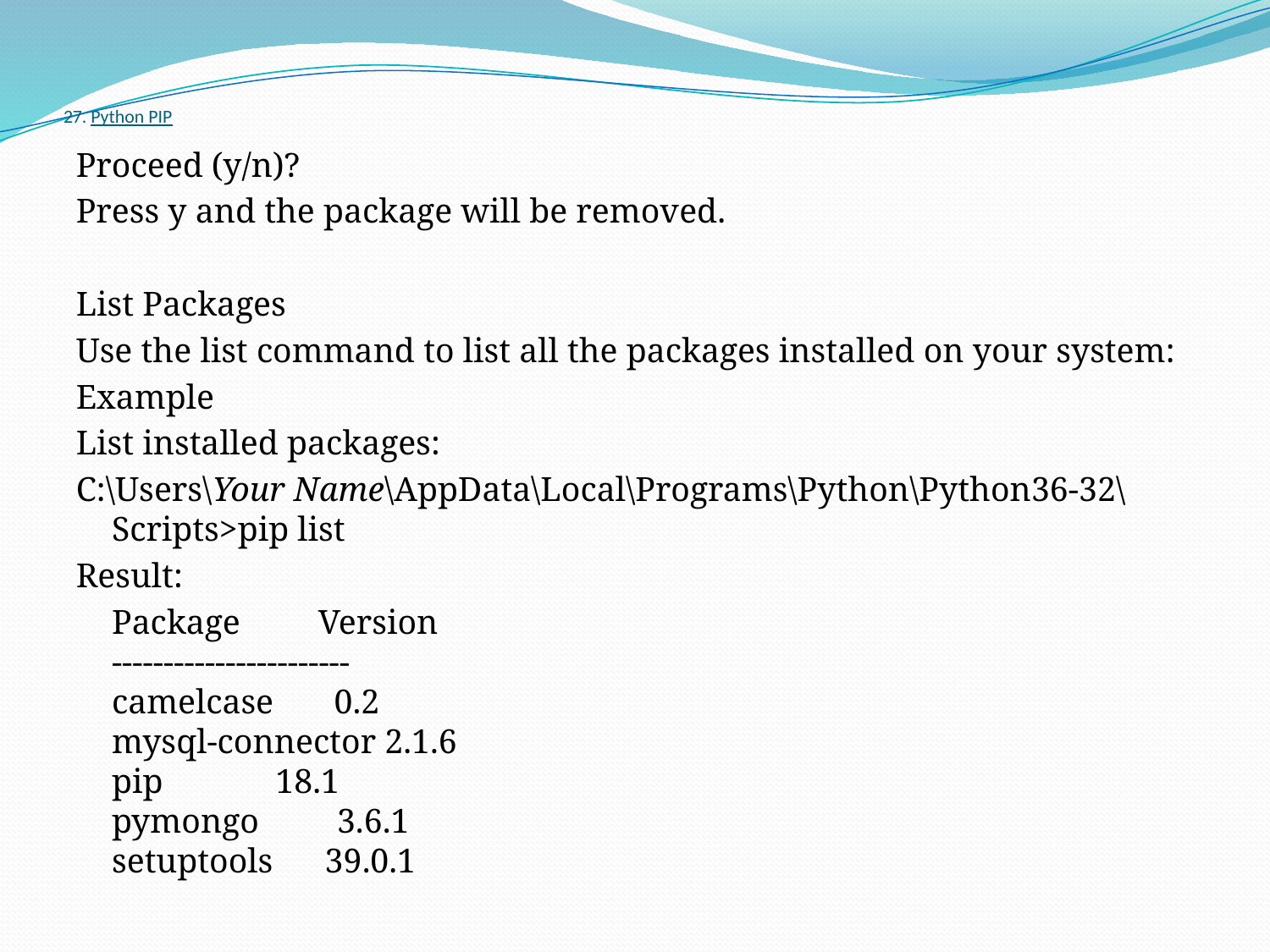

# 27. Python PIP
Proceed (y/n)?
Press y and the package will be removed.

List Packages
Use the list command to list all the packages installed on your system:
Example
List installed packages:
C:\Users\Your Name\AppData\Local\Programs\Python\Python36-32\Scripts>pip list
Result:
	Package         Version
-----------------------
camelcase       0.2
mysql-connector 2.1.6
pip             18.1
pymongo         3.6.1
setuptools      39.0.1